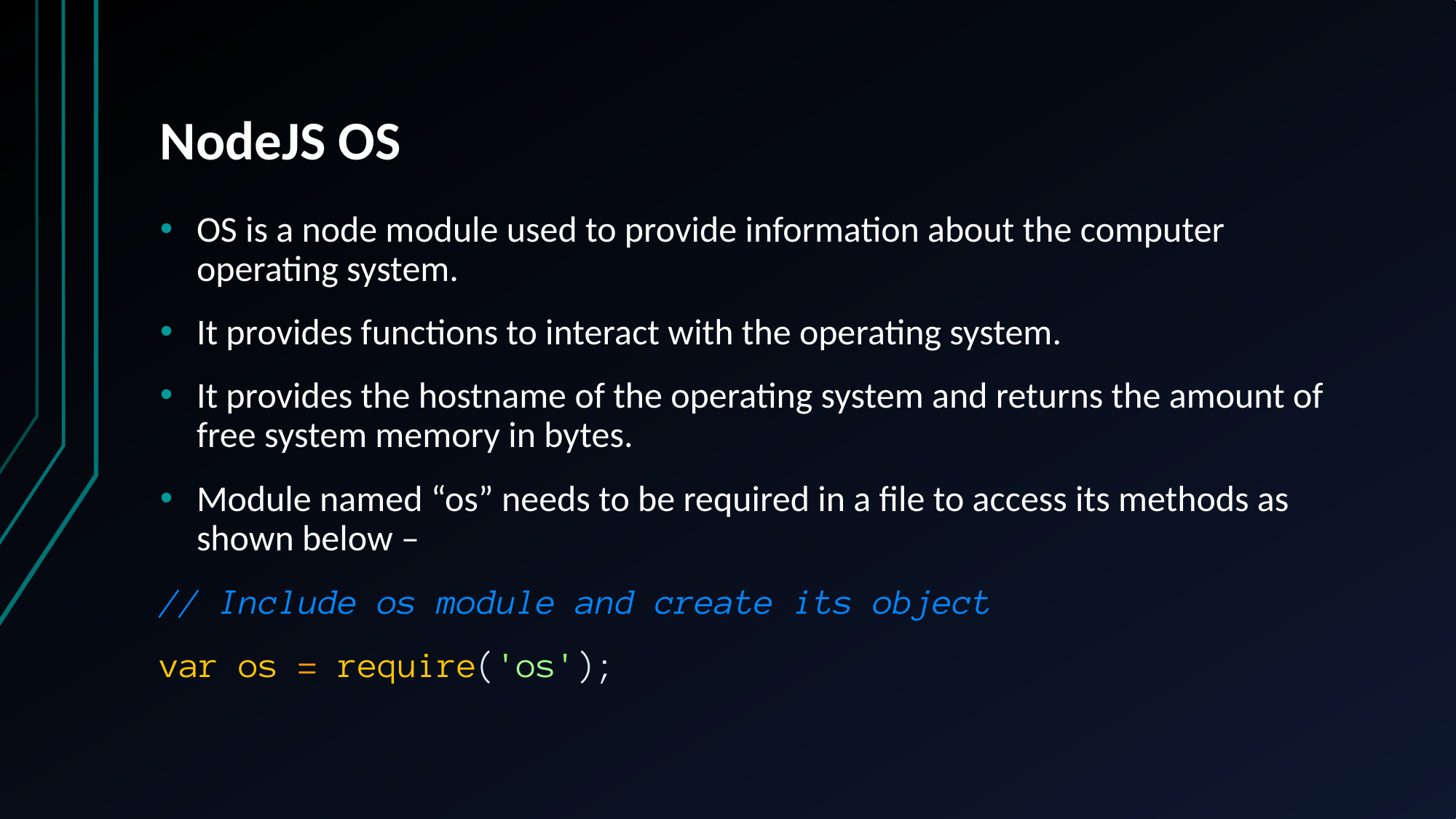

# NodeJS OS
OS is a node module used to provide information about the computer operating system.
It provides functions to interact with the operating system.
It provides the hostname of the operating system and returns the amount of free system memory in bytes.
Module named “os” needs to be required in a file to access its methods as shown below –
// Include os module and create its object
var os = require('os');